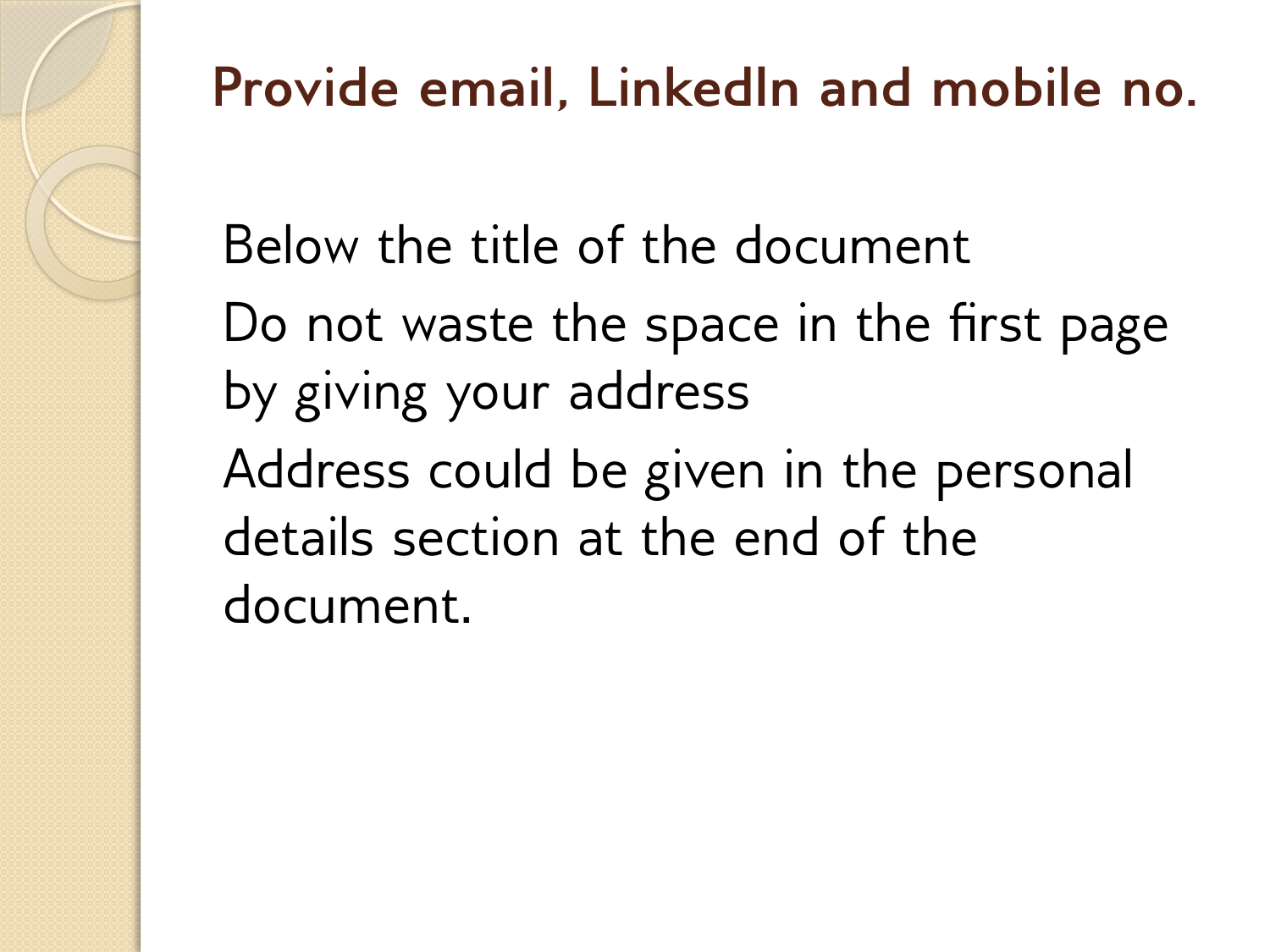

# Provide email, LinkedIn and mobile no.
Below the title of the document
Do not waste the space in the first page by giving your address
Address could be given in the personal details section at the end of the document.